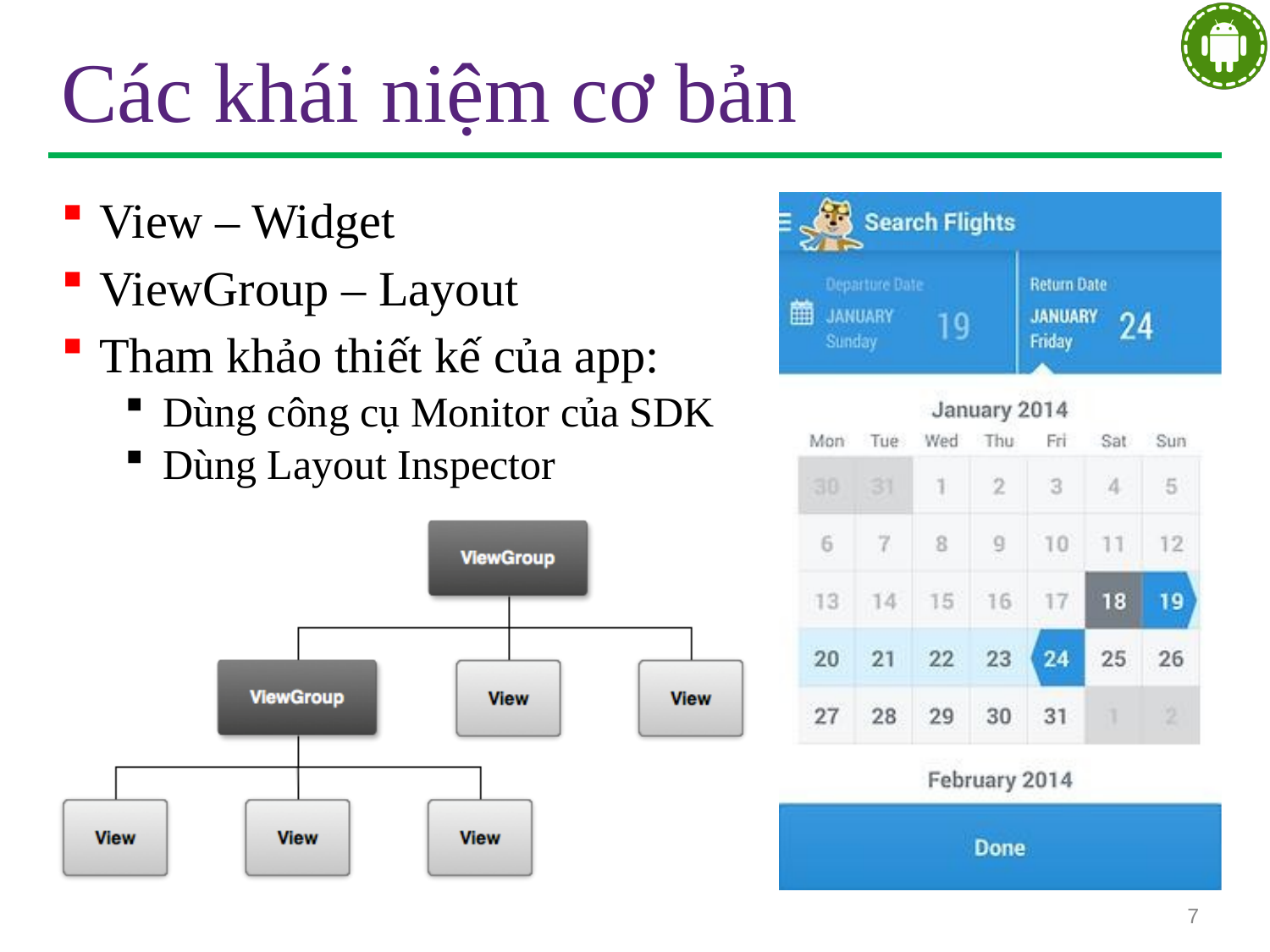

# Các khái niệm cơ bản
View – Widget
ViewGroup – Layout
Tham khảo thiết kế của app:
Dùng công cụ Monitor của SDK
Dùng Layout Inspector

7